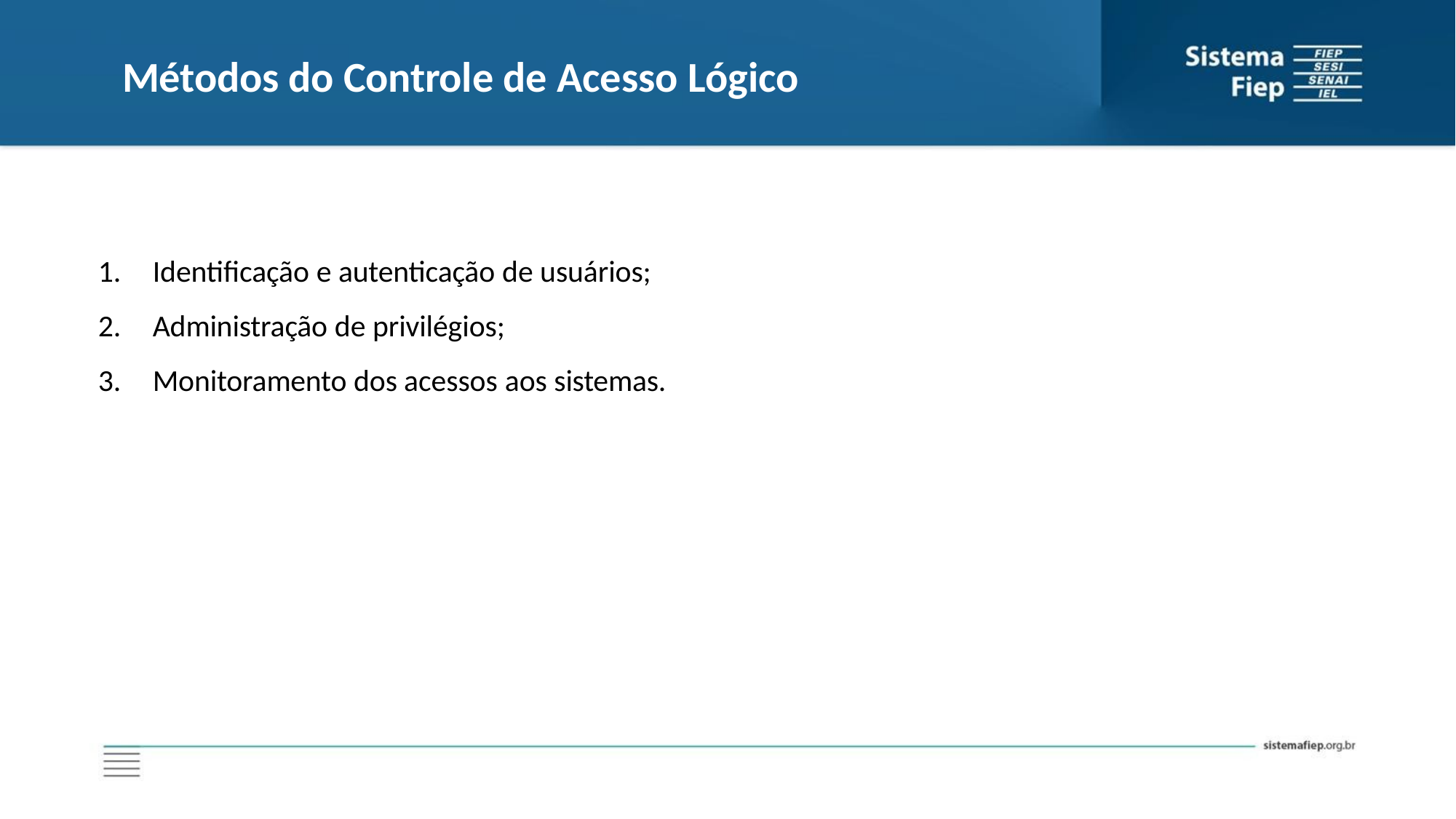

# Métodos do Controle de Acesso Lógico
Identificação e autenticação de usuários;
Administração de privilégios;
Monitoramento dos acessos aos sistemas.